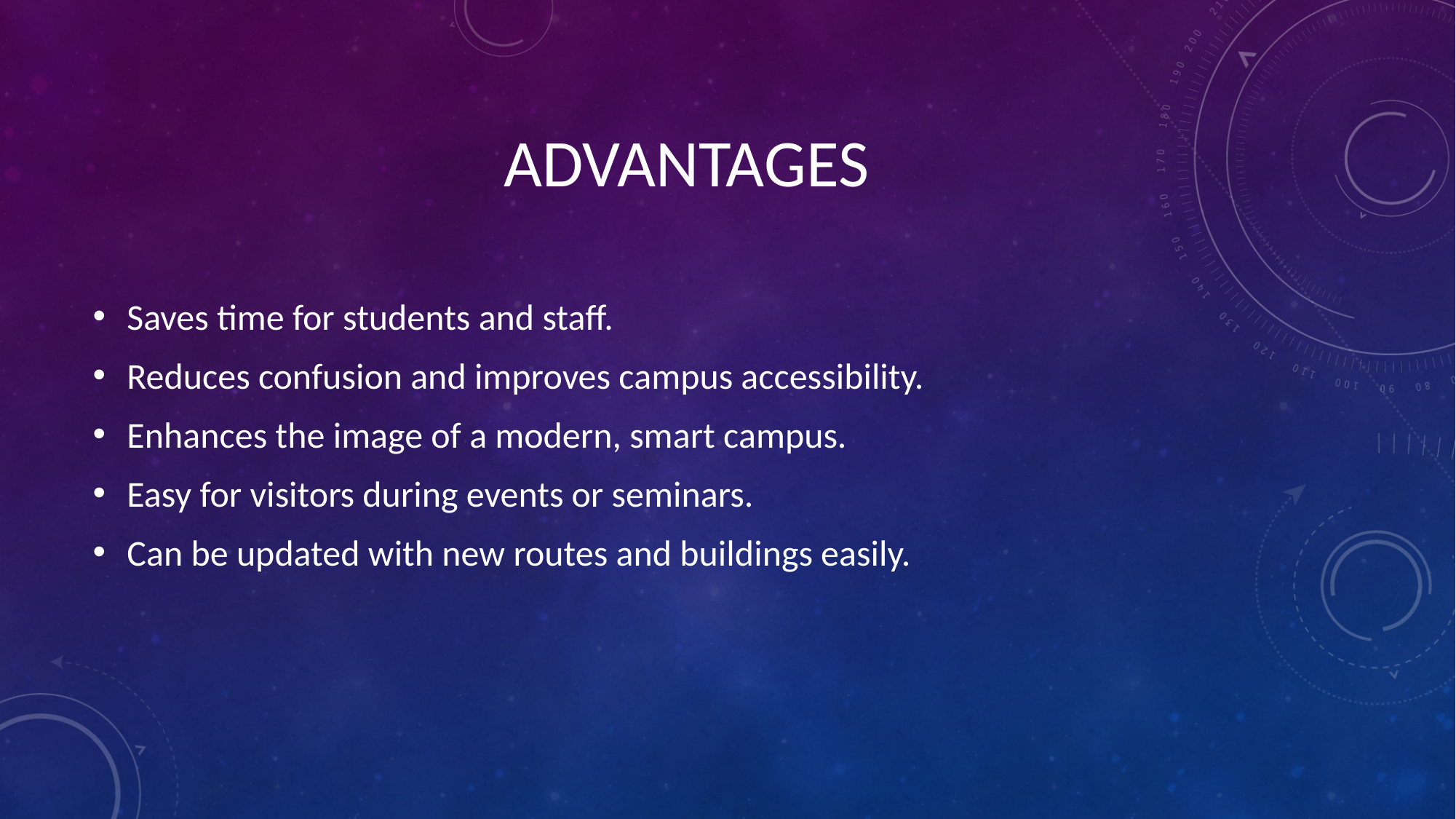

# Advantages
Saves time for students and staff.
Reduces confusion and improves campus accessibility.
Enhances the image of a modern, smart campus.
Easy for visitors during events or seminars.
Can be updated with new routes and buildings easily.